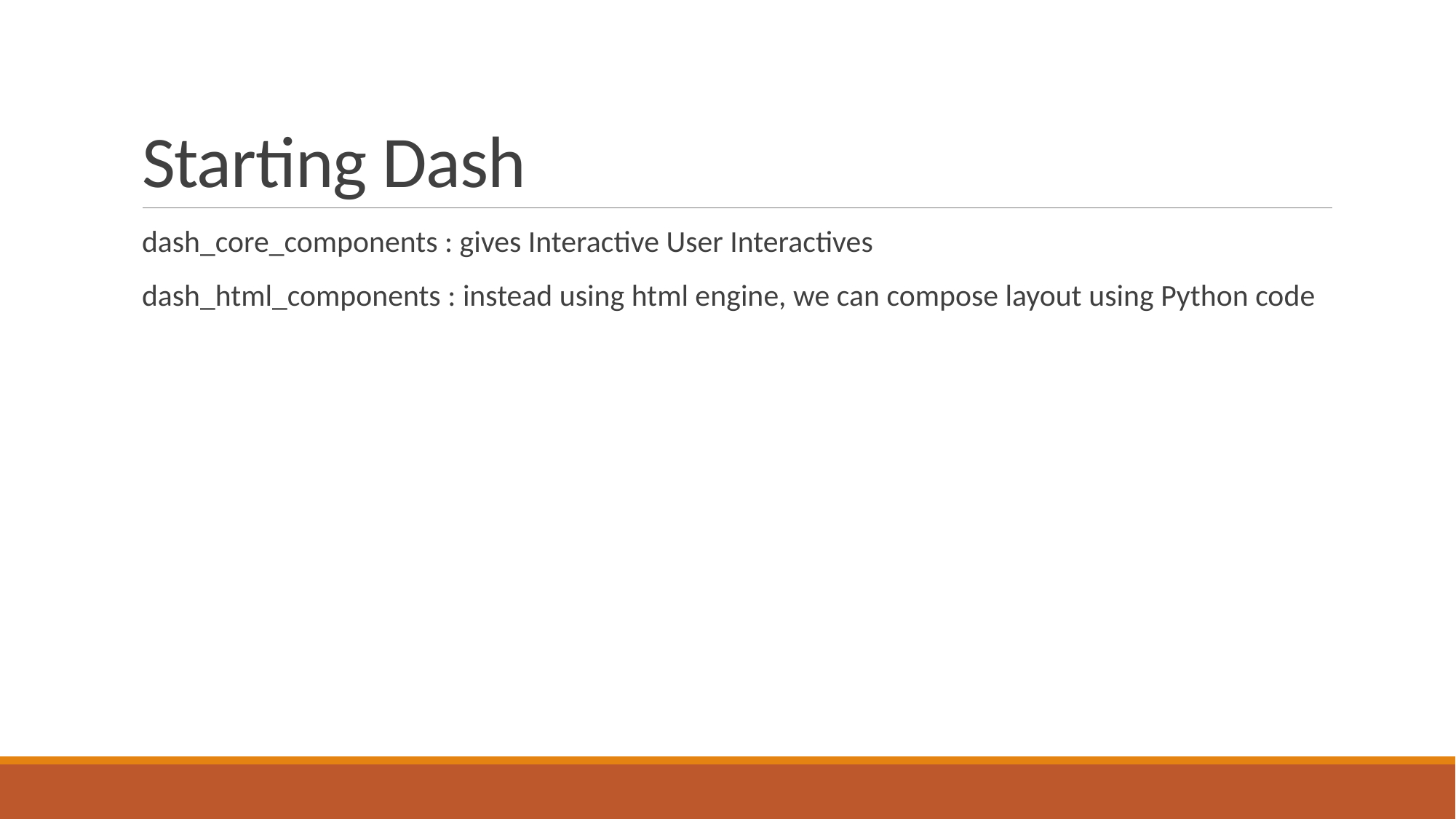

# Starting Dash
dash_core_components : gives Interactive User Interactives
dash_html_components : instead using html engine, we can compose layout using Python code